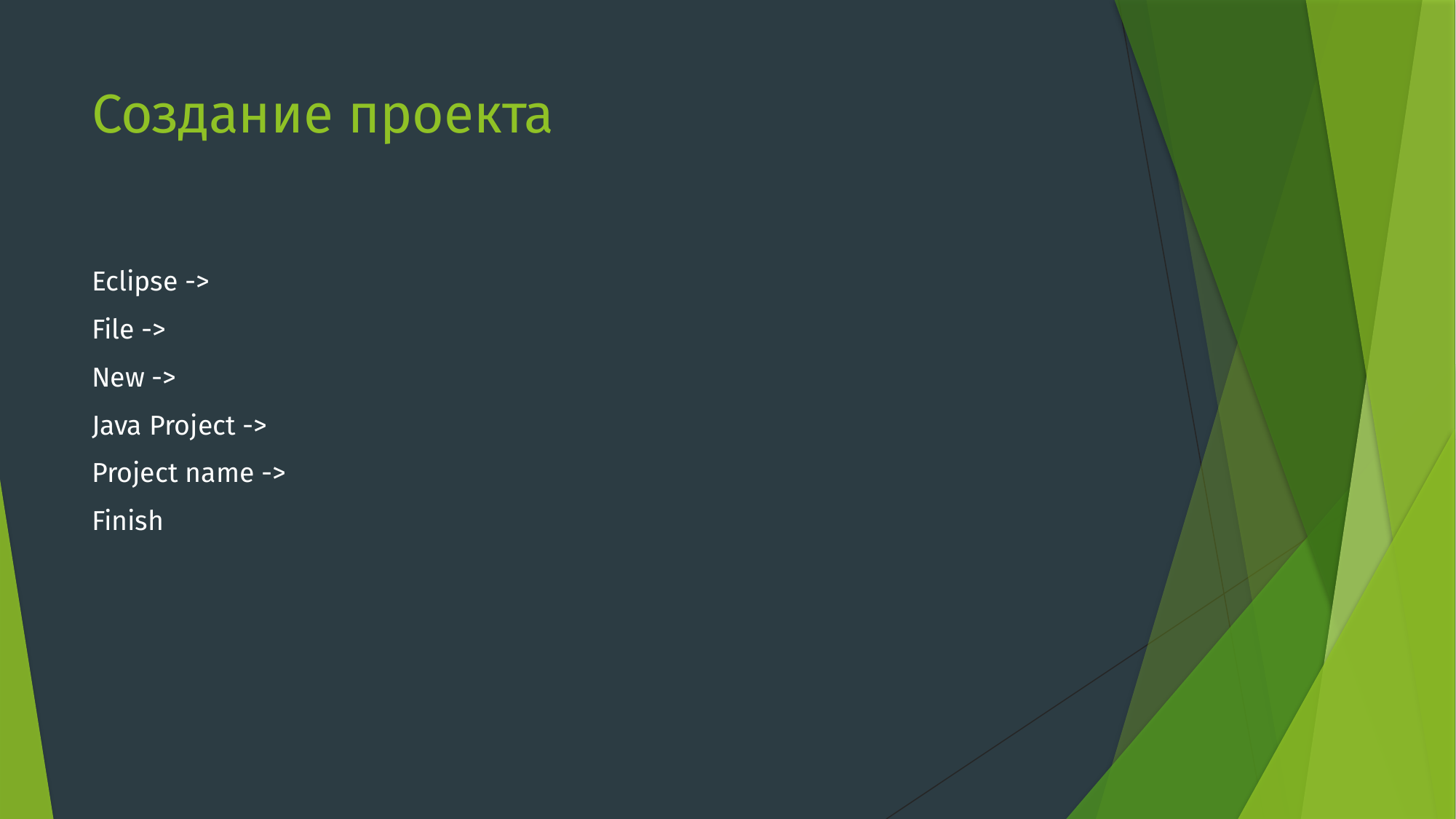

# Создание проекта
Eclipse ->
File ->
New ->
Java Project ->
Project name ->
Finish